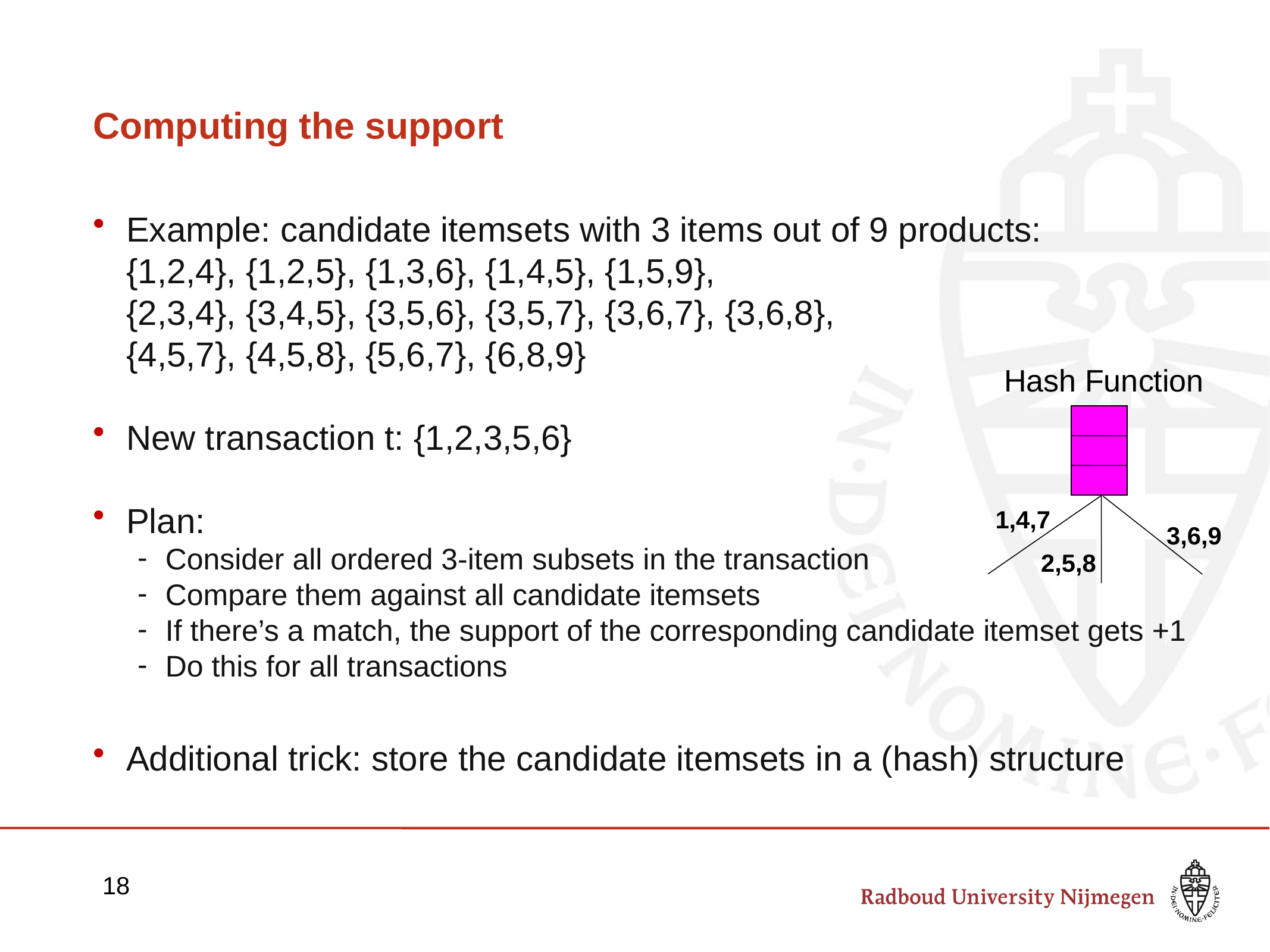

# Computing the support
Example: candidate itemsets with 3 items out of 9 products:
{1,2,4}, {1,2,5}, {1,3,6}, {1,4,5}, {1,5,9},
{2,3,4}, {3,4,5}, {3,5,6}, {3,5,7}, {3,6,7}, {3,6,8},
{4,5,7}, {4,5,8}, {5,6,7}, {6,8,9}

New transaction t: {1,2,3,5,6}

Plan:
Consider all ordered 3-item subsets in the transaction
Compare them against all candidate itemsets
If there’s a match, the support of the corresponding candidate itemset gets +1
Do this for all transactions

Additional trick: store the candidate itemsets in a (hash) structure
Hash Function

1,4,7
3,6,9
2,5,8
18